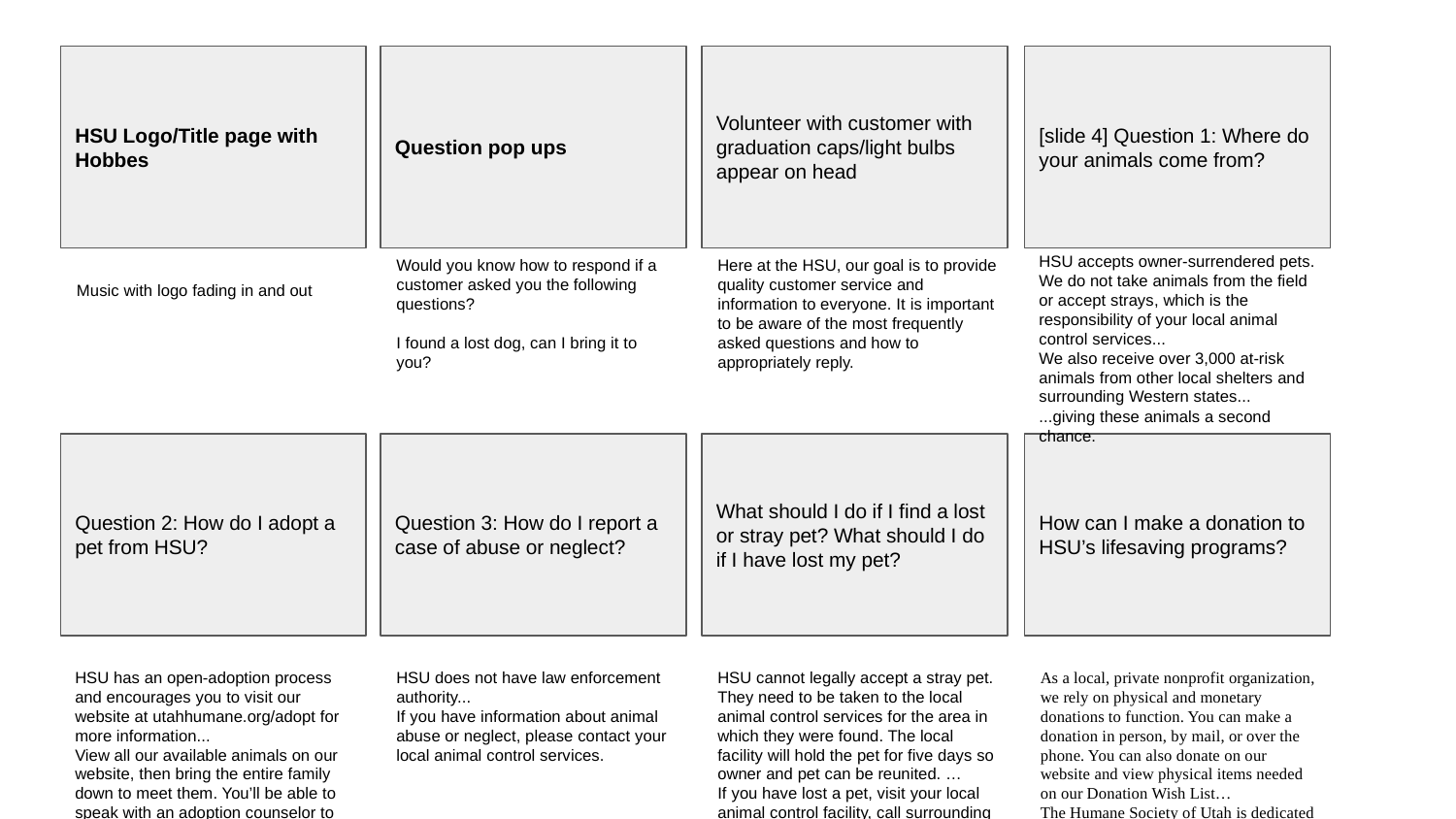

HSU Logo/Title page with Hobbes
Question pop ups
Volunteer with customer with graduation caps/light bulbs appear on head
[slide 4] Question 1: Where do your animals come from?
HSU accepts owner-surrendered pets. We do not take animals from the field or accept strays, which is the responsibility of your local animal control services...
We also receive over 3,000 at-risk animals from other local shelters and surrounding Western states...
...giving these animals a second chance.
Would you know how to respond if a customer asked you the following questions?

I found a lost dog, can I bring it to you?

Here at the HSU, our goal is to provide quality customer service and information to everyone. It is important to be aware of the most frequently asked questions and how to appropriately reply.
Music with logo fading in and out
Question 2: How do I adopt a pet from HSU?
Question 3: How do I report a case of abuse or neglect?
What should I do if I find a lost or stray pet? What should I do if I have lost my pet?
How can I make a donation to HSU’s lifesaving programs?
HSU has an open-adoption process and encourages you to visit our website at utahhumane.org/adopt for more information...
View all our available animals on our website, then bring the entire family down to meet them. You’ll be able to speak with an adoption counselor to find the best fit for you and the pet. Animals are adopted on a first come, first served basis; we cannot hold an animal.
HSU does not have law enforcement authority...
If you have information about animal abuse or neglect, please contact your local animal control services.
HSU cannot legally accept a stray pet. They need to be taken to the local animal control services for the area in which they were found. The local facility will hold the pet for five days so owner and pet can be reunited. …
If you have lost a pet, visit your local animal control facility, call surrounding shelters and vet clinics, and post flyers in your neighborhood and on social media. More tips can be found on our website at utahhumane.org/lostpets.
As a local, private nonprofit organization, we rely on physical and monetary donations to function. You can make a donation in person, by mail, or over the phone. You can also donate on our website and view physical items needed on our Donation Wish List…
The Humane Society of Utah is dedicated to being transparent and accountable with our financial documents. We are in good standing with the IRS and nationally recognized nonprofit standard organizations, such as Guidestar, Charity Navigator and the Better Business Bureau.